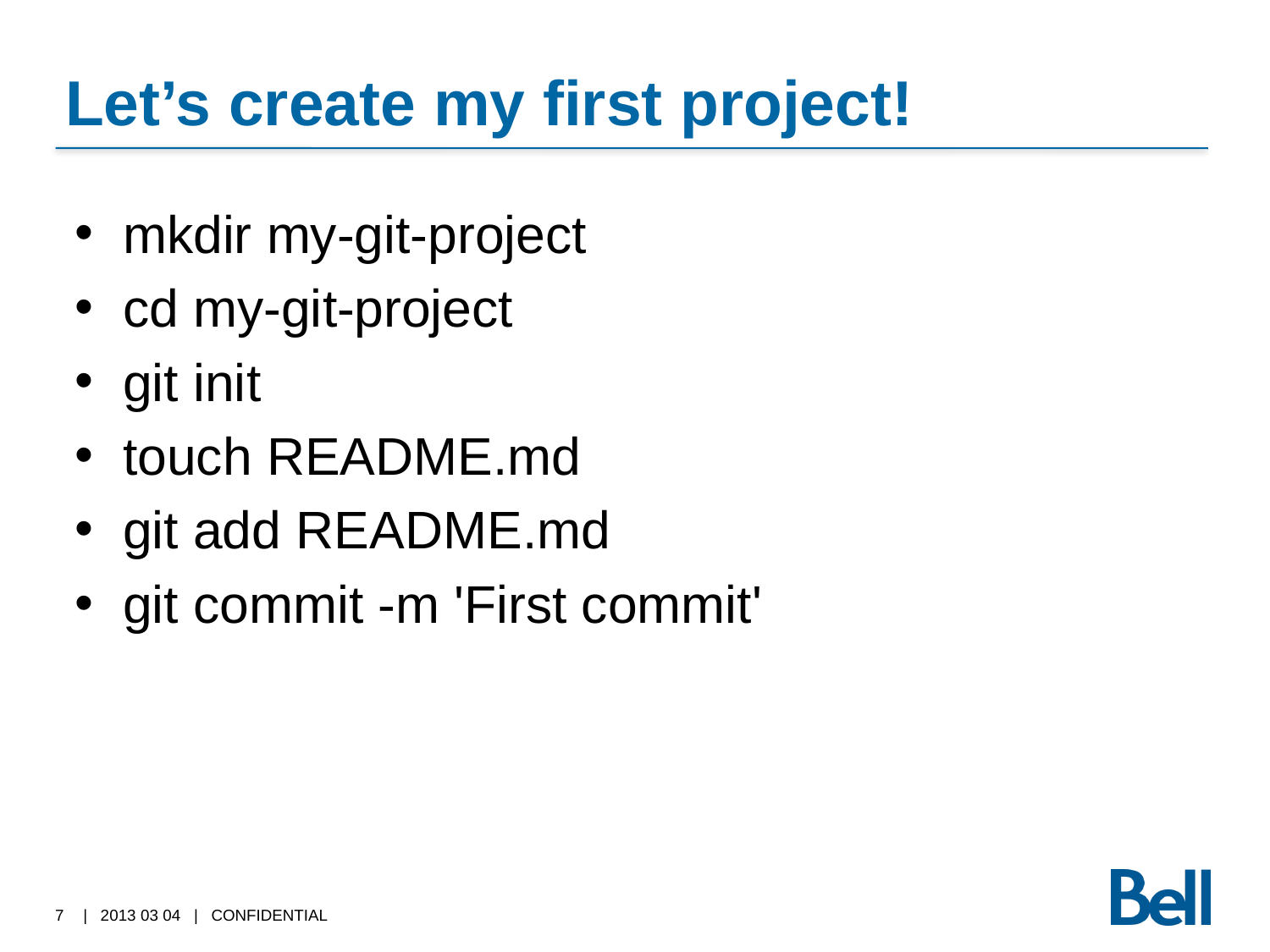

# Let’s create my first project!
mkdir my-git-project
cd my-git-project
git init
touch README.md
git add README.md
git commit -m 'First commit'
7
|   2013 03 04   |   CONFIDENTIAL